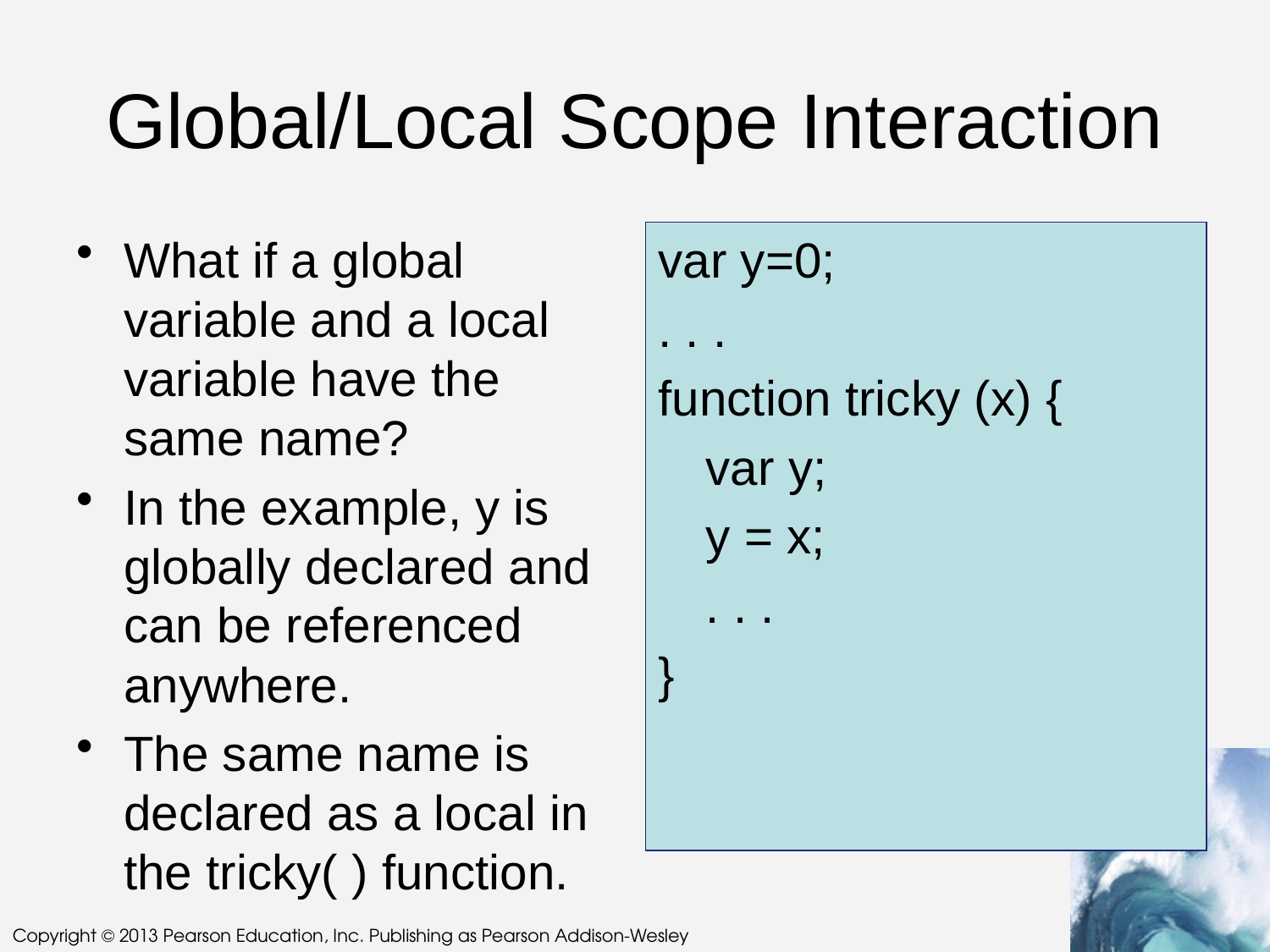

# Global/Local Scope Interaction
What if a global variable and a local variable have the same name?
In the example, y is globally declared and can be referenced anywhere.
The same name is declared as a local in the tricky( ) function.
var y=0;
. . .
function tricky (x) {
	var y;
	y = x;
	. . .
}